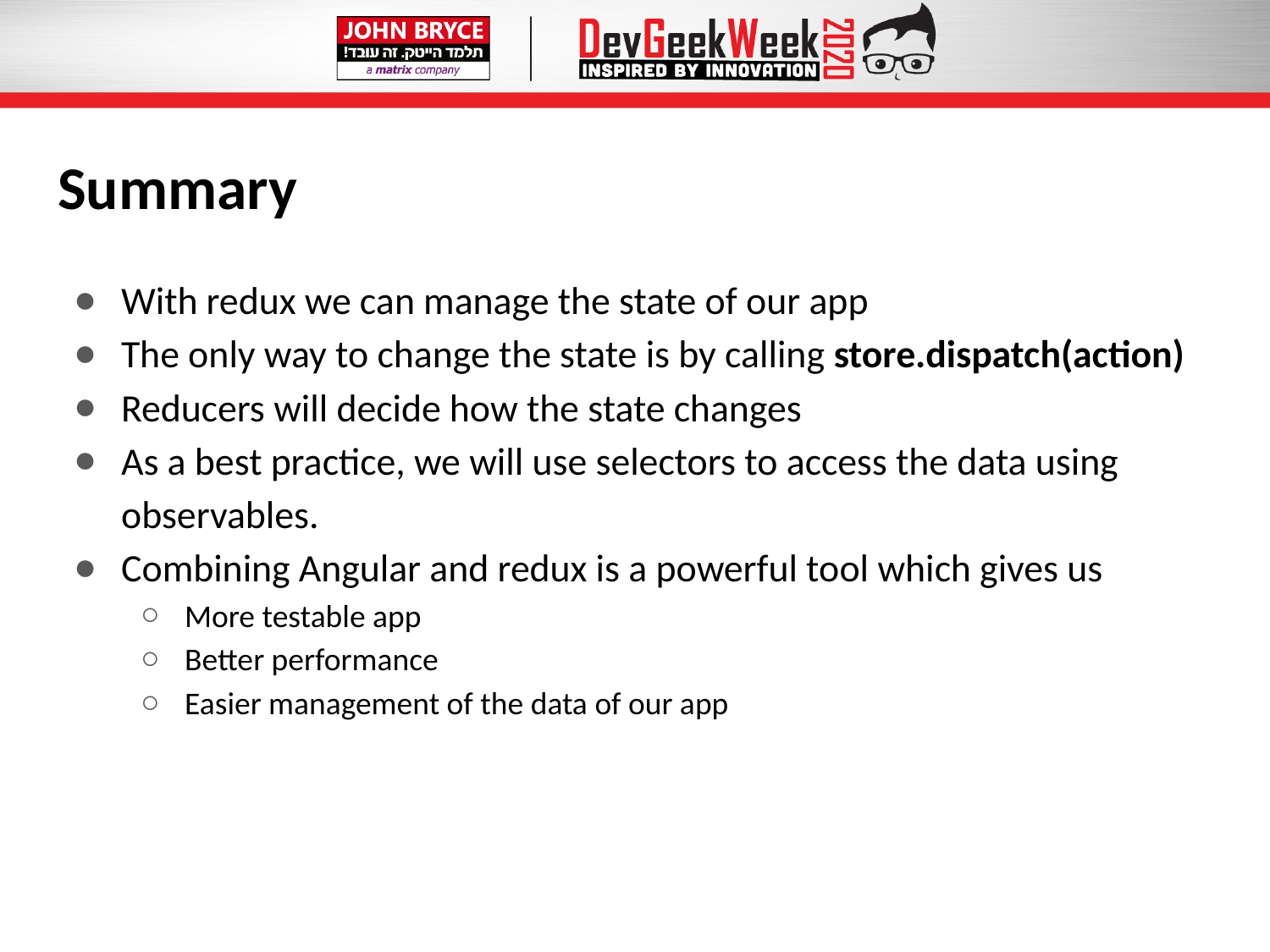

# Summary
With redux we can manage the state of our app
The only way to change the state is by calling store.dispatch(action)
Reducers will decide how the state changes
As a best practice, we will use selectors to access the data using observables.
Combining Angular and redux is a powerful tool which gives us
More testable app
Better performance
Easier management of the data of our app